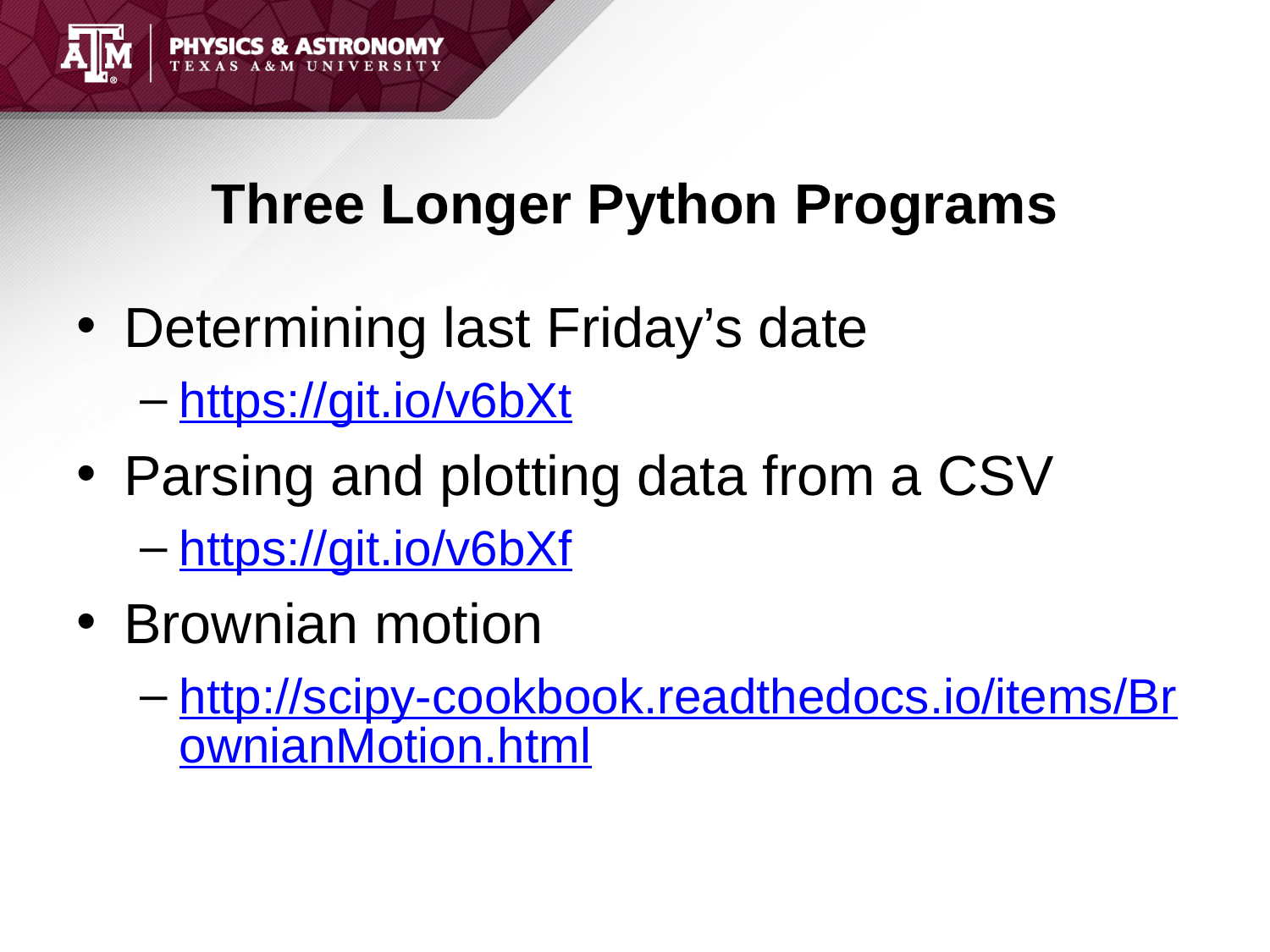

# Three Longer Python Programs
Determining last Friday’s date
https://git.io/v6bXt
Parsing and plotting data from a CSV
https://git.io/v6bXf
Brownian motion
http://scipy-cookbook.readthedocs.io/items/BrownianMotion.html